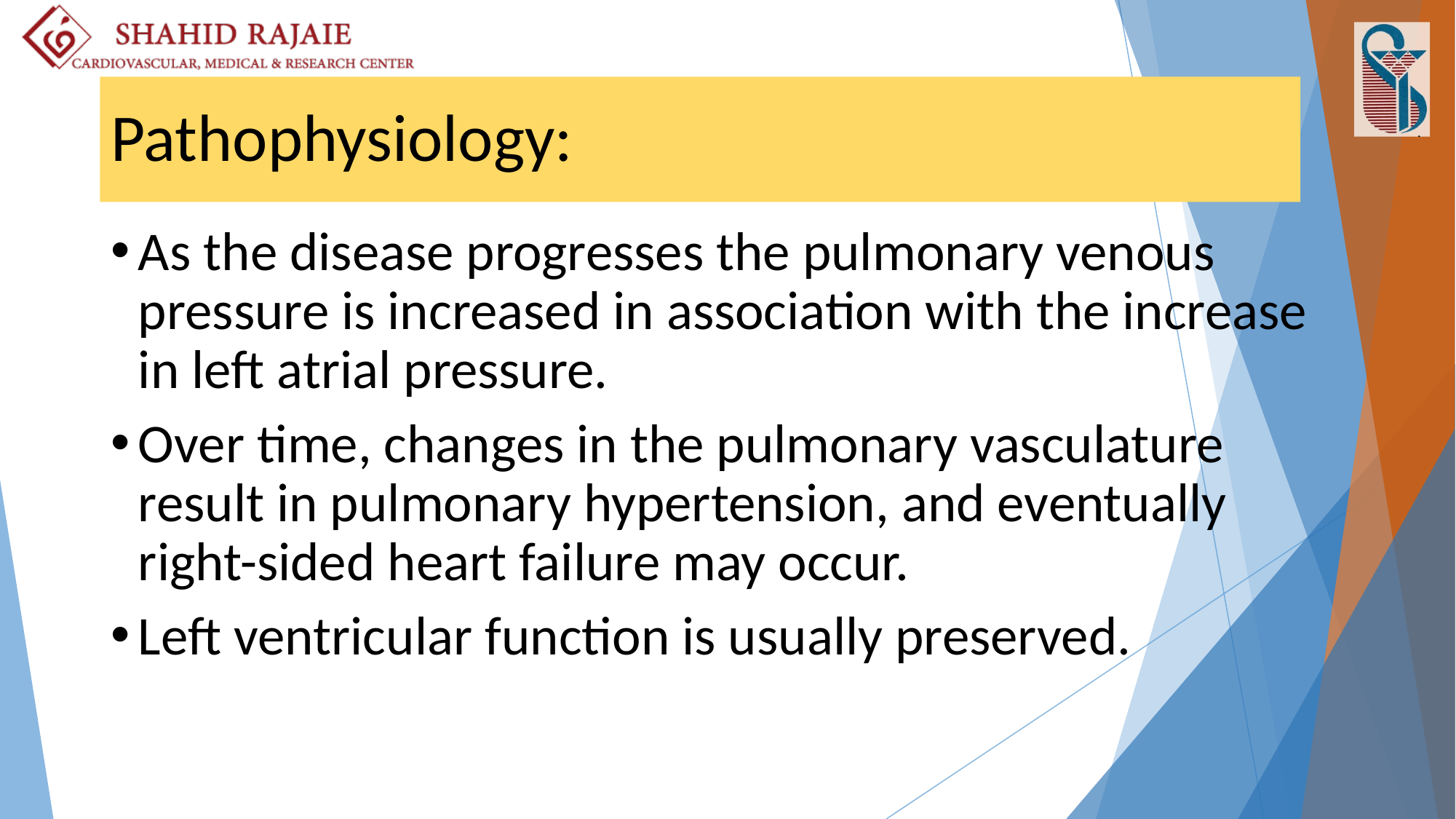

# Pathophysiology:
As the disease progresses the pulmonary venous pressure is increased in association with the increase in left atrial pressure.
Over time, changes in the pulmonary vasculature result in pulmonary hypertension, and eventually right-sided heart failure may occur.
Left ventricular function is usually preserved.